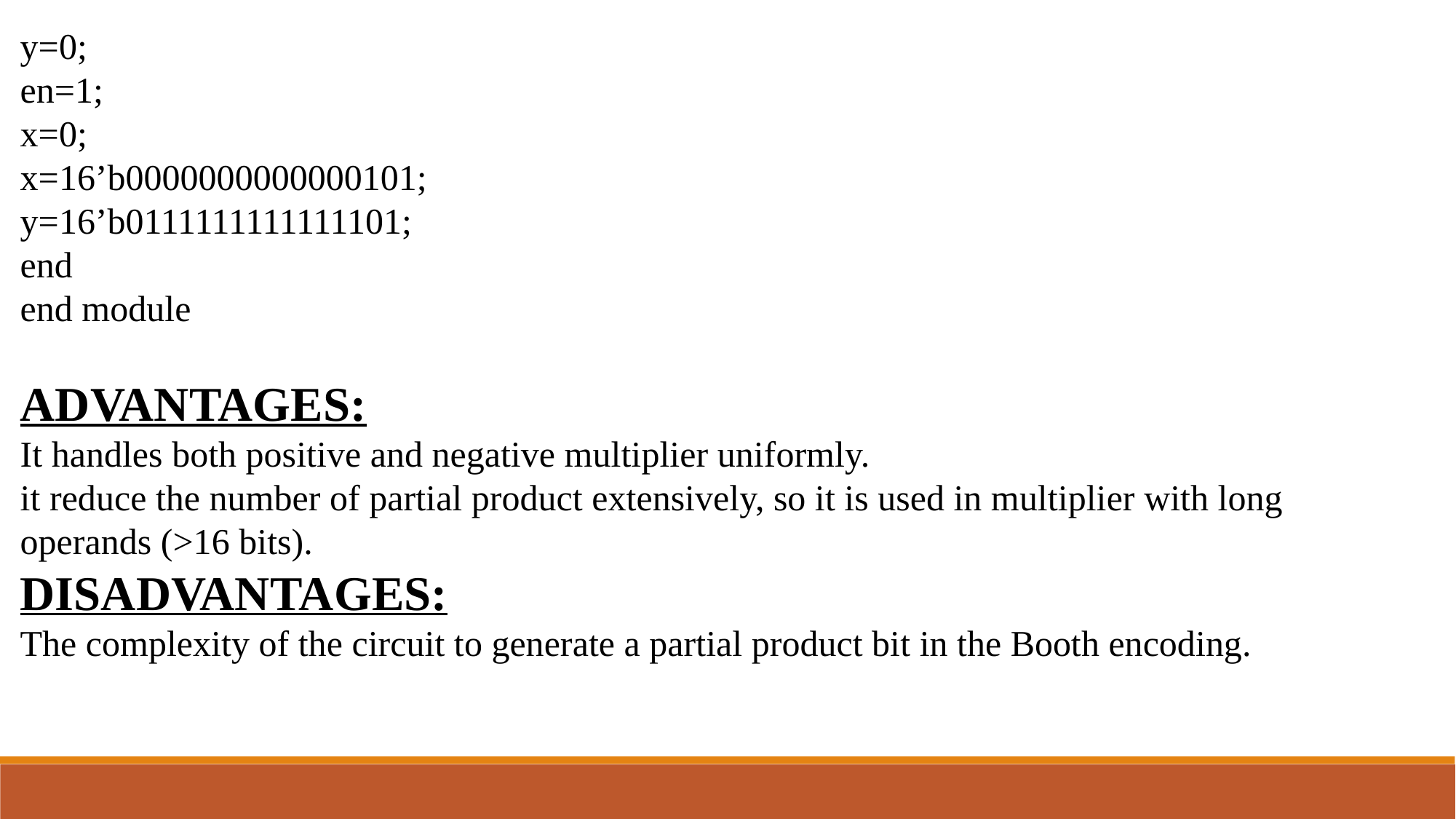

y=0;
en=1;
x=0;
x=16’b0000000000000101;
y=16’b0111111111111101;
end
end module

ADVANTAGES:
It handles both positive and negative multiplier uniformly.
it reduce the number of partial product extensively, so it is used in multiplier with long operands (>16 bits).
DISADVANTAGES:
The complexity of the circuit to generate a partial product bit in the Booth encoding.